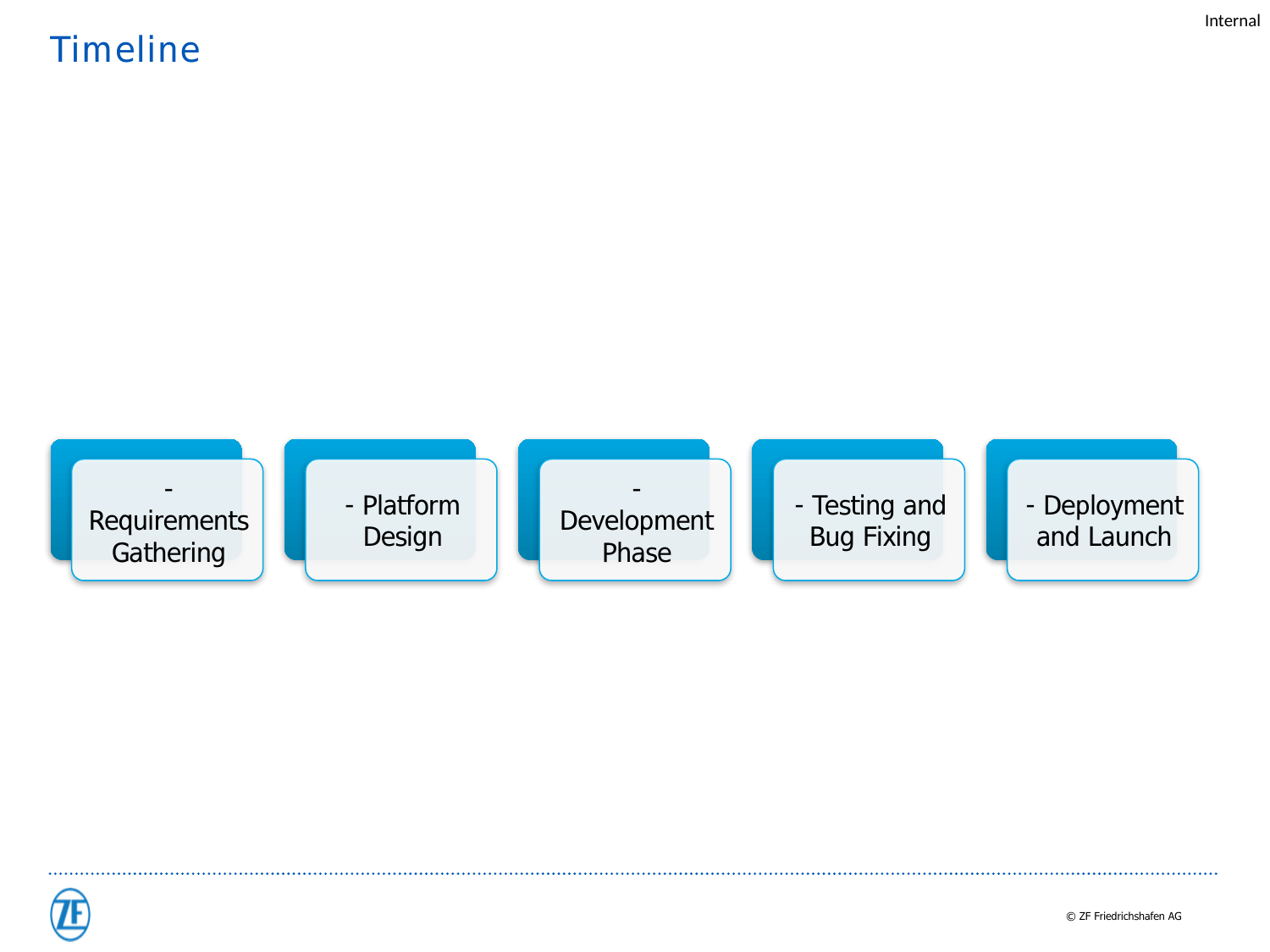

# Timeline
- Requirements Gathering
- Platform Design
- Development Phase
- Testing and Bug Fixing
- Deployment and Launch